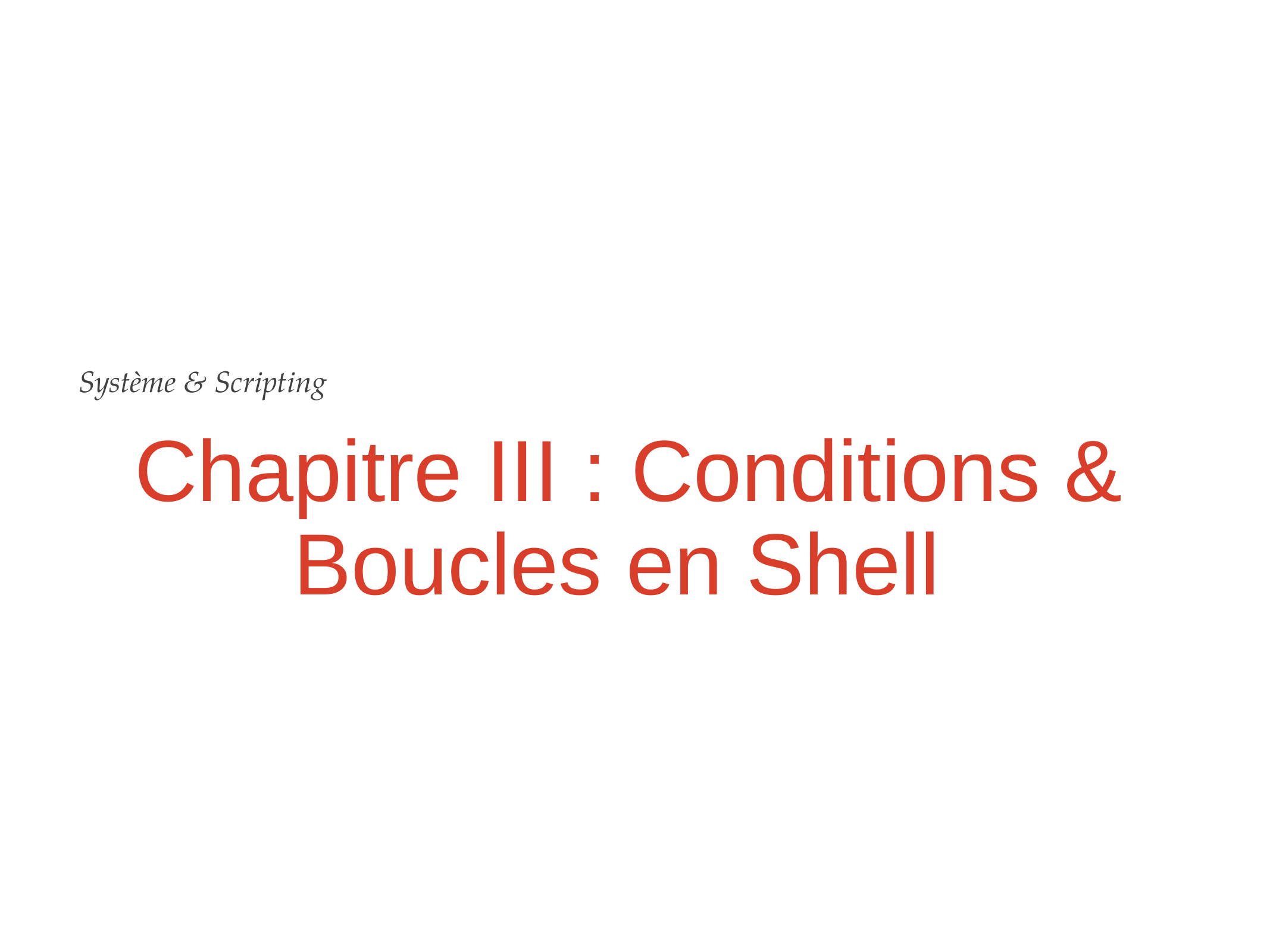

Système & Scripting
Chapitre III : Conditions & Boucles en Shell